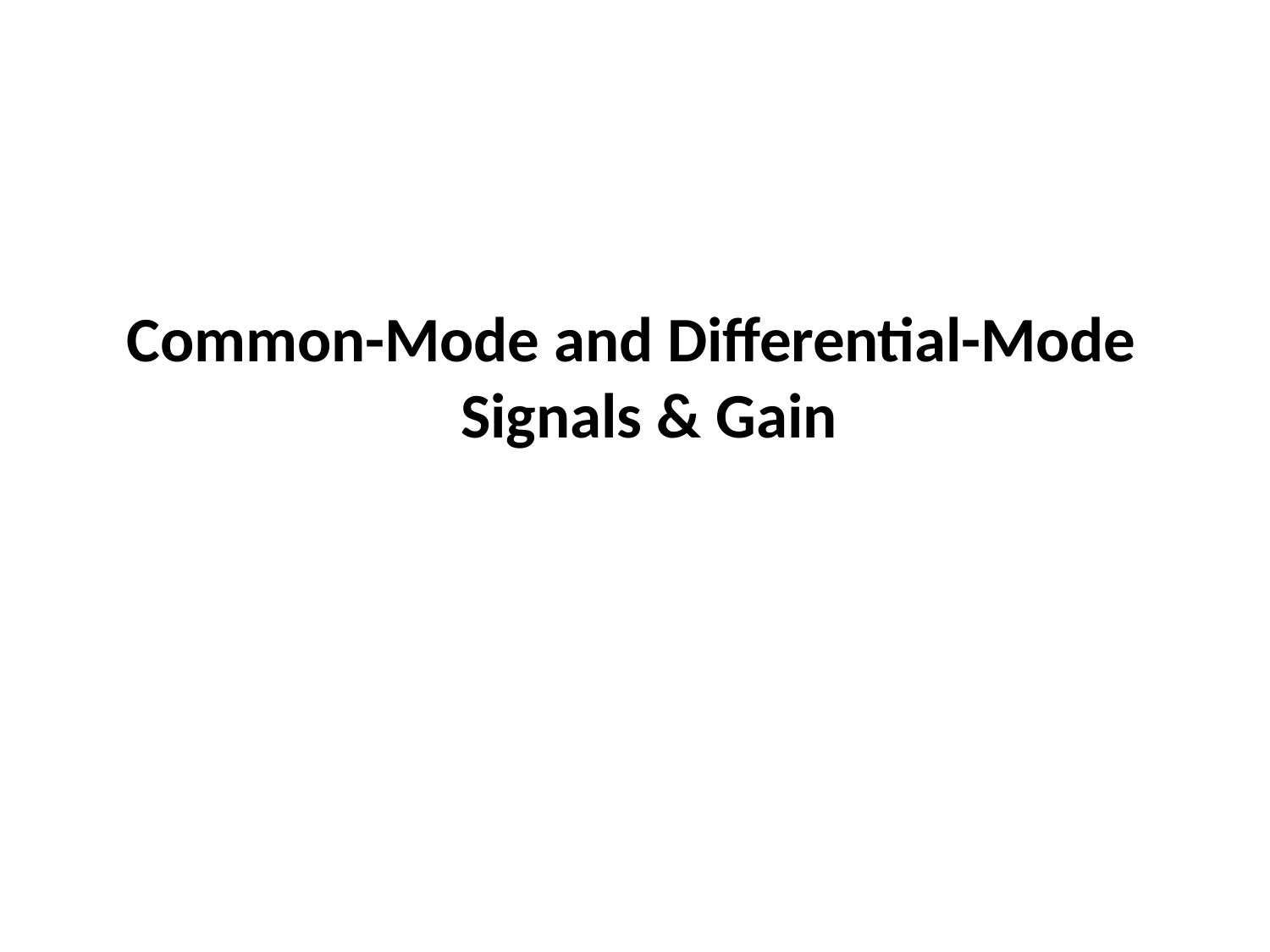

# Common-Mode and Differential-Mode  Signals & Gain